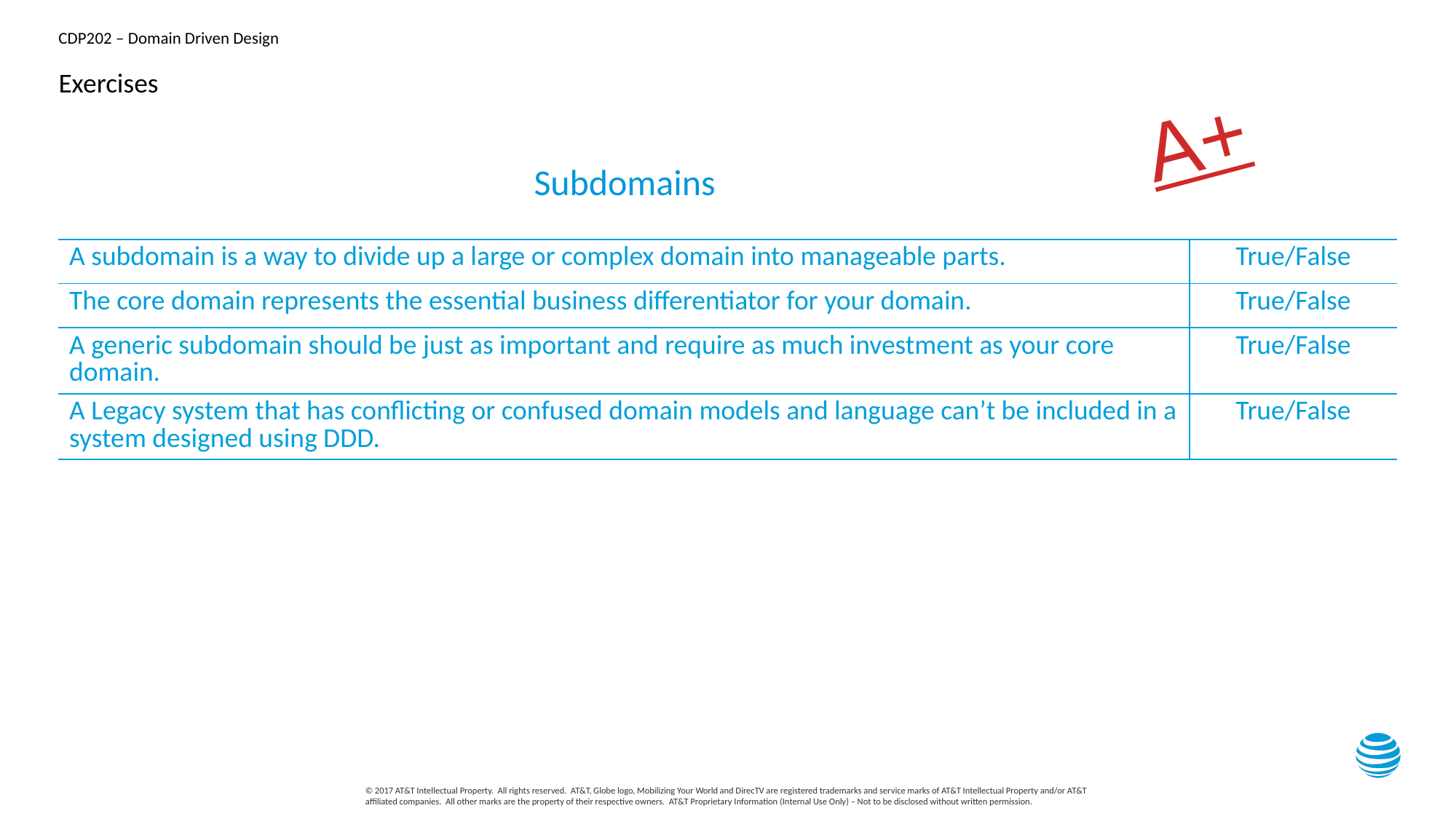

# Exercises
A+
Subdomains
| A subdomain is a way to divide up a large or complex domain into manageable parts. | True/False |
| --- | --- |
| The core domain represents the essential business differentiator for your domain. | True/False |
| A generic subdomain should be just as important and require as much investment as your core domain. | True/False |
| A Legacy system that has conflicting or confused domain models and language can’t be included in a system designed using DDD. | True/False |